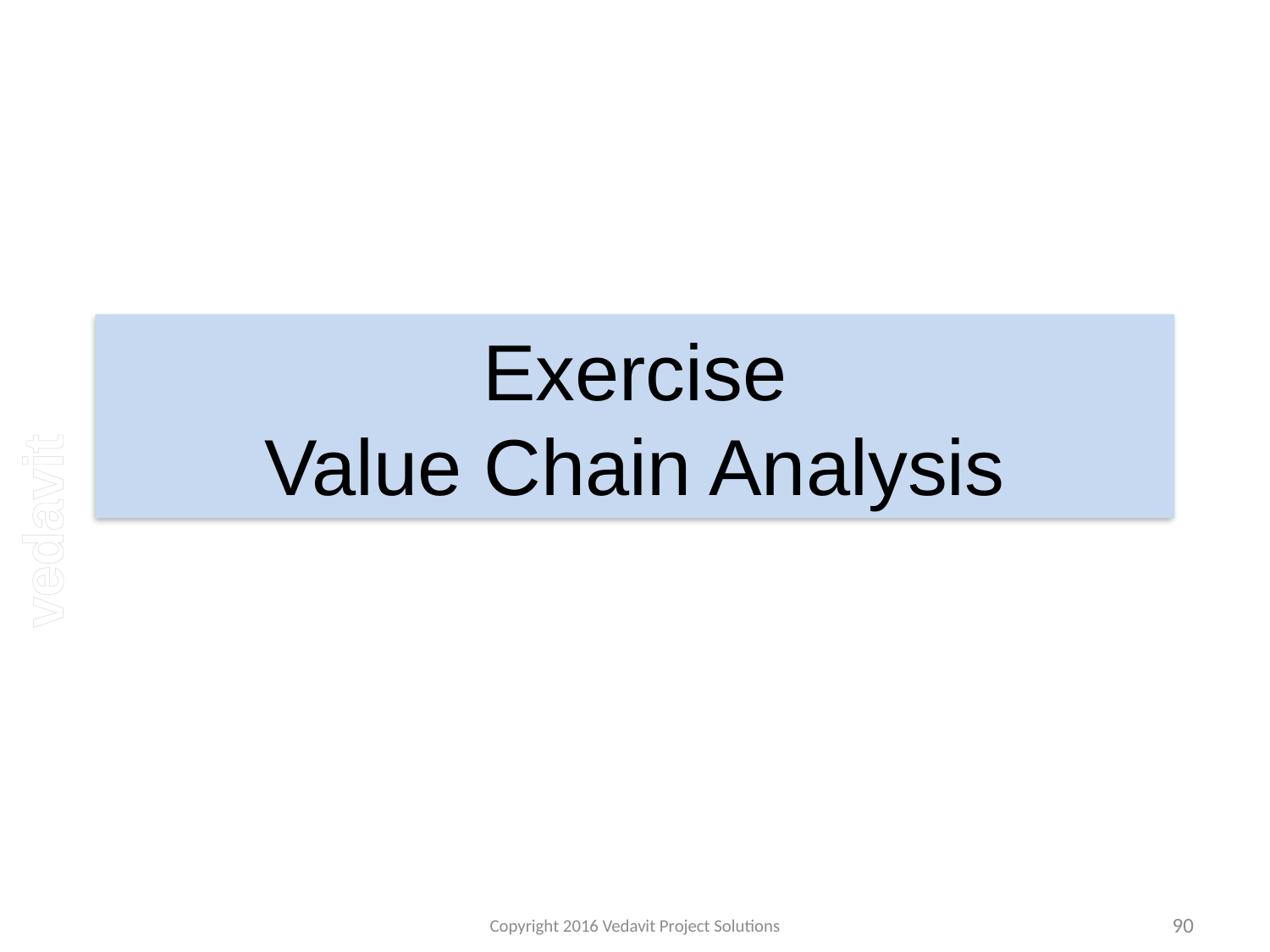

# Exercise Value Chain Analysis
Copyright 2016 Vedavit Project Solutions
90